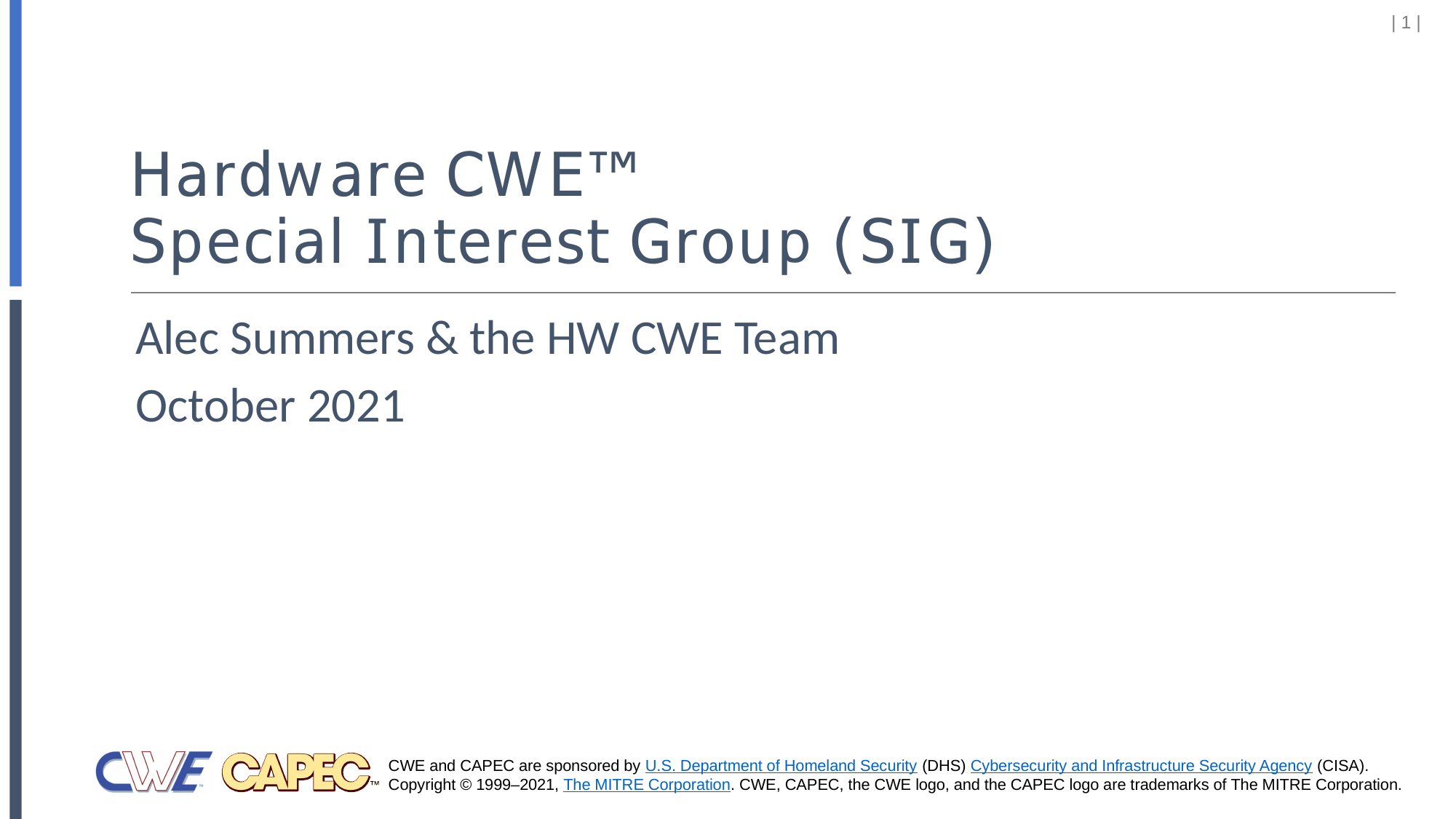

| 1 |
# Hardware CWE™ Special Interest Group (SIG)
Alec Summers & the HW CWE Team
October 2021